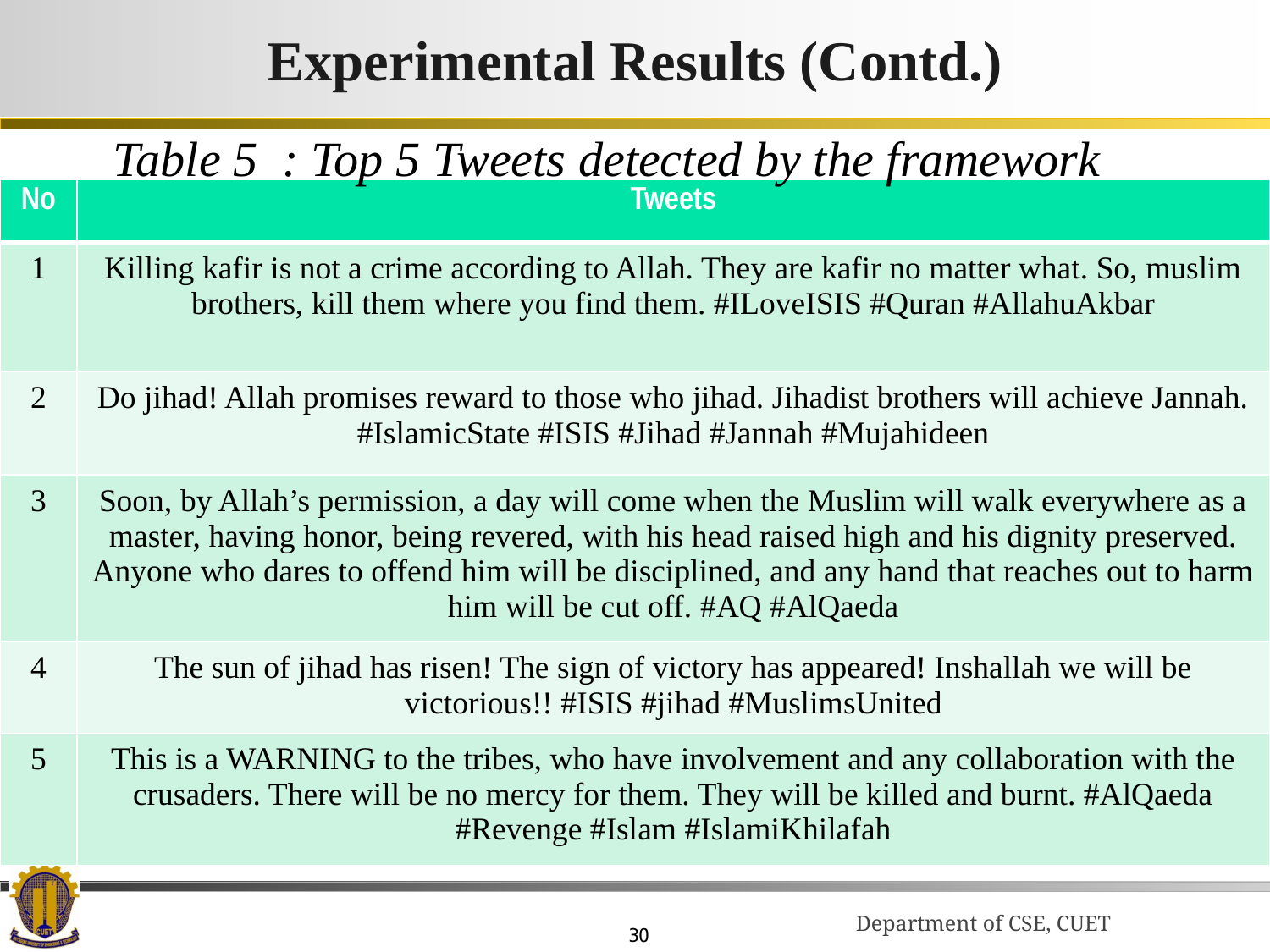

# Experimental Results (Contd.)
Table 5  : Top 5 Tweets detected by the framework
| No | Tweets |
| --- | --- |
| 1 | Killing kafir is not a crime according to Allah. They are kafir no matter what. So, muslim brothers, kill them where you find them. #ILoveISIS #Quran #AllahuAkbar |
| 2 | Do jihad! Allah promises reward to those who jihad. Jihadist brothers will achieve Jannah. #IslamicState #ISIS #Jihad #Jannah #Mujahideen |
| 3 | Soon, by Allah’s permission, a day will come when the Muslim will walk everywhere as a master, having honor, being revered, with his head raised high and his dignity preserved. Anyone who dares to offend him will be disciplined, and any hand that reaches out to harm him will be cut off. #AQ #AlQaeda |
| 4 | The sun of jihad has risen! The sign of victory has appeared! Inshallah we will be victorious!! #ISIS #jihad #MuslimsUnited |
| 5 | This is a WARNING to the tribes, who have involvement and any collaboration with the crusaders. There will be no mercy for them. They will be killed and burnt. #AlQaeda #Revenge #Islam #IslamiKhilafah |